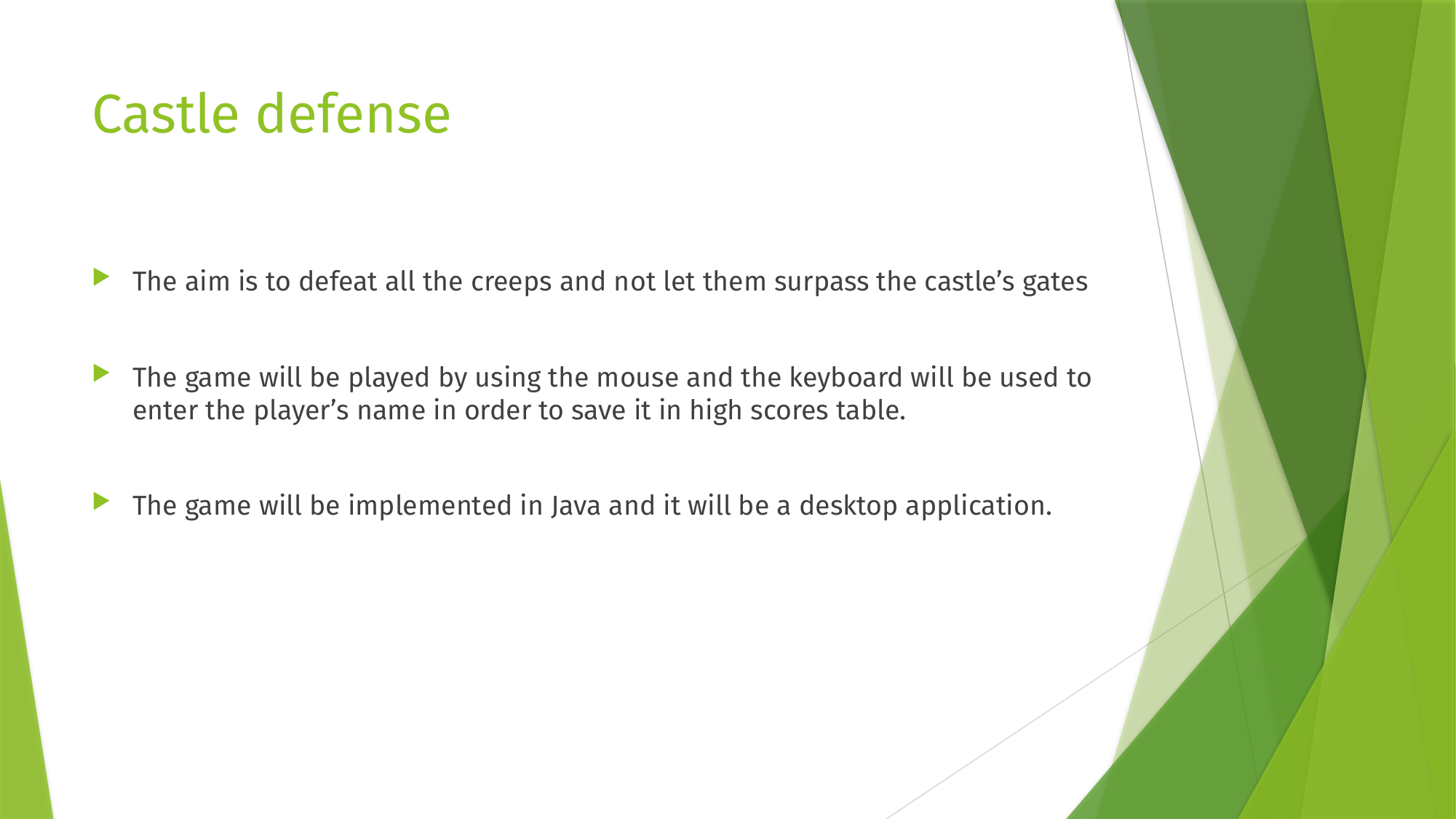

# Castle defense
The aim is to defeat all the creeps and not let them surpass the castle’s gates

The game will be played by using the mouse and the keyboard will be used to enter the player’s name in order to save it in high scores table.

The game will be implemented in Java and it will be a desktop application.